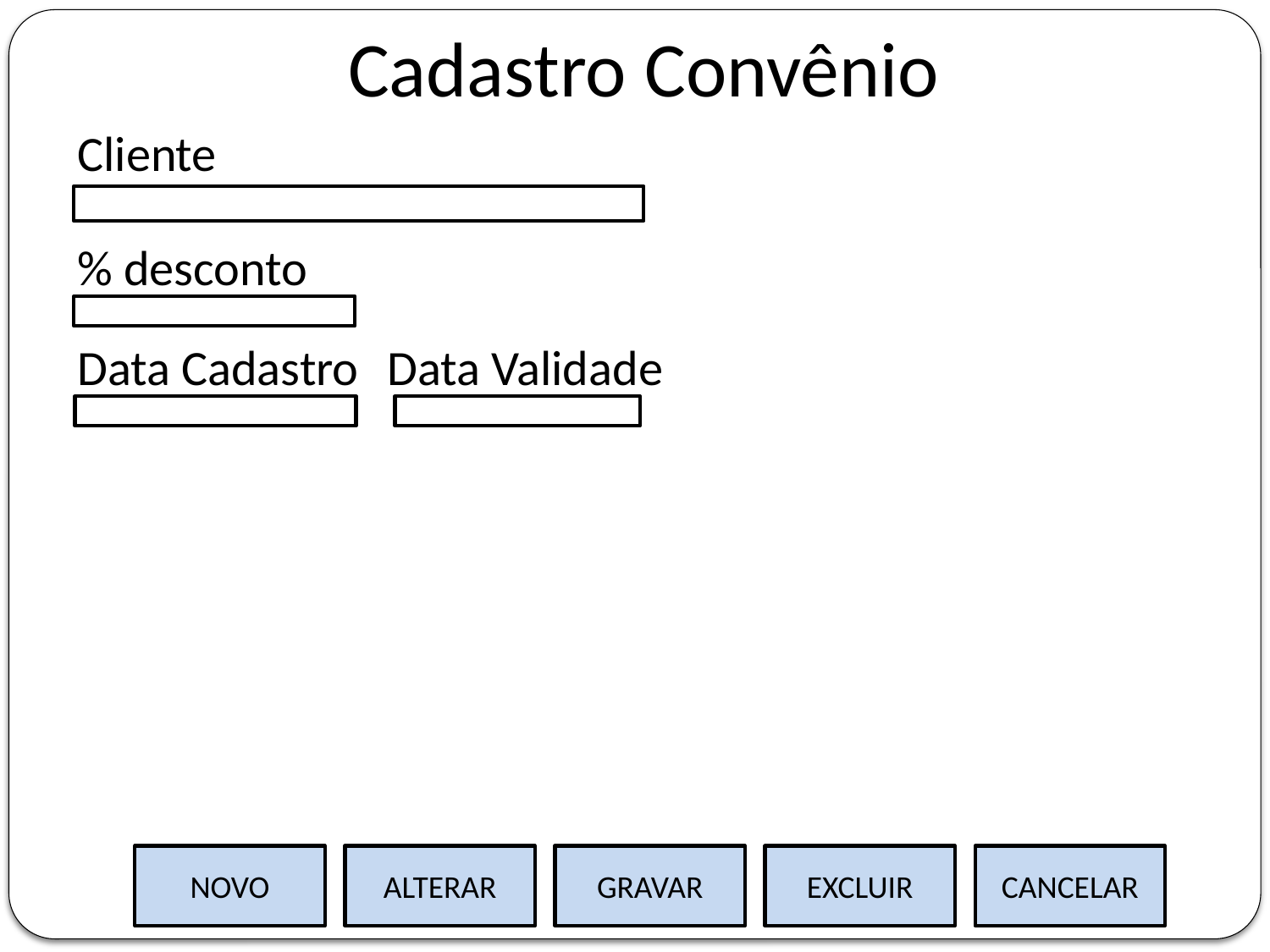

Cadastro Convênio
Cliente

% desconto

Data Cadastro

Data Validade

NOVO
ALTERAR
GRAVAR
EXCLUIR
CANCELAR